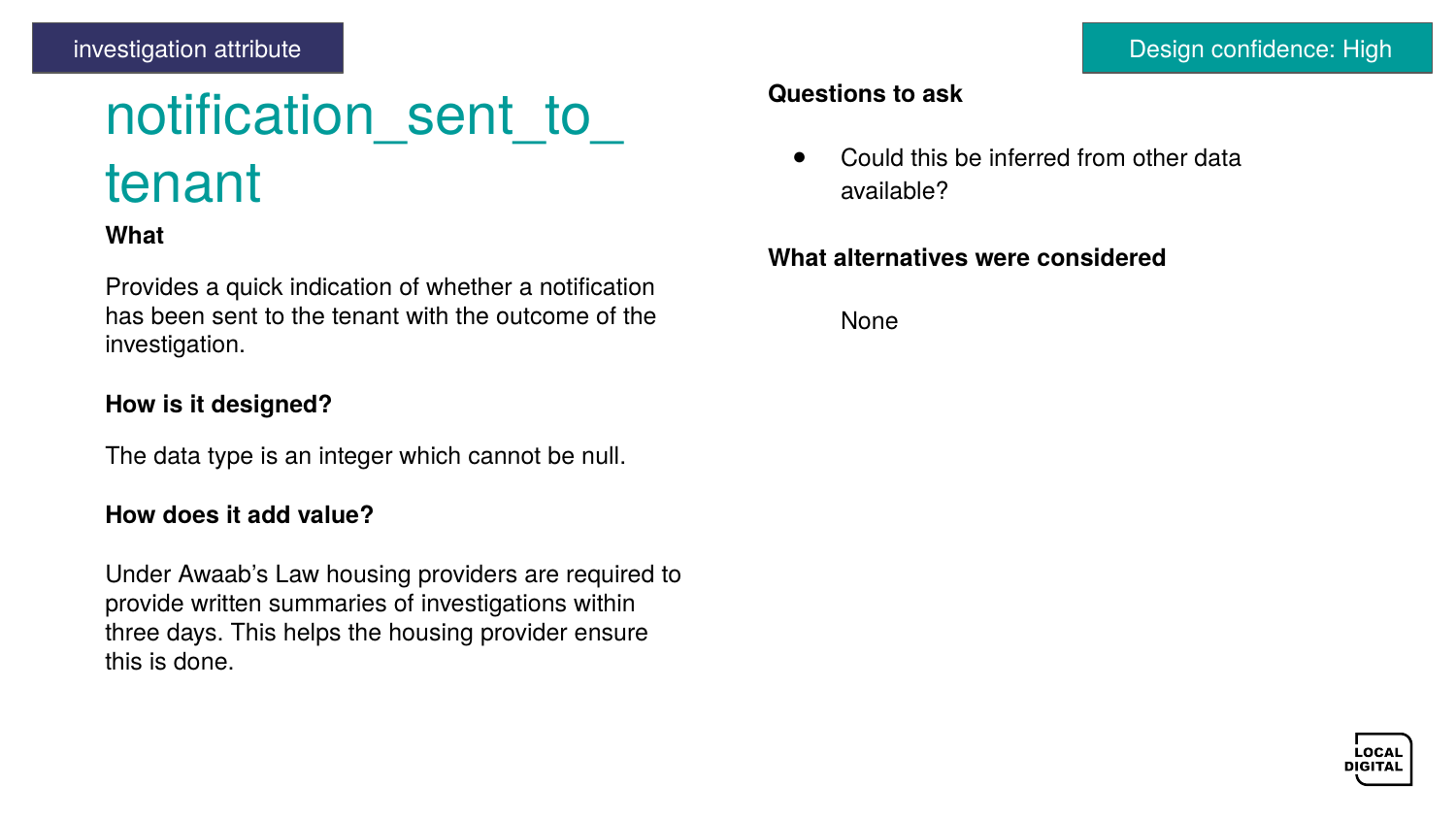

investigation attribute
 Design confidence: High
# notification_sent_to_
tenant

Questions to ask
Could this be inferred from other data available?

What alternatives were considered
None
What
Provides a quick indication of whether a notification has been sent to the tenant with the outcome of the investigation.
How is it designed?
The data type is an integer which cannot be null.
How does it add value?
Under Awaab’s Law housing providers are required to provide written summaries of investigations within three days. This helps the housing provider ensure this is done.